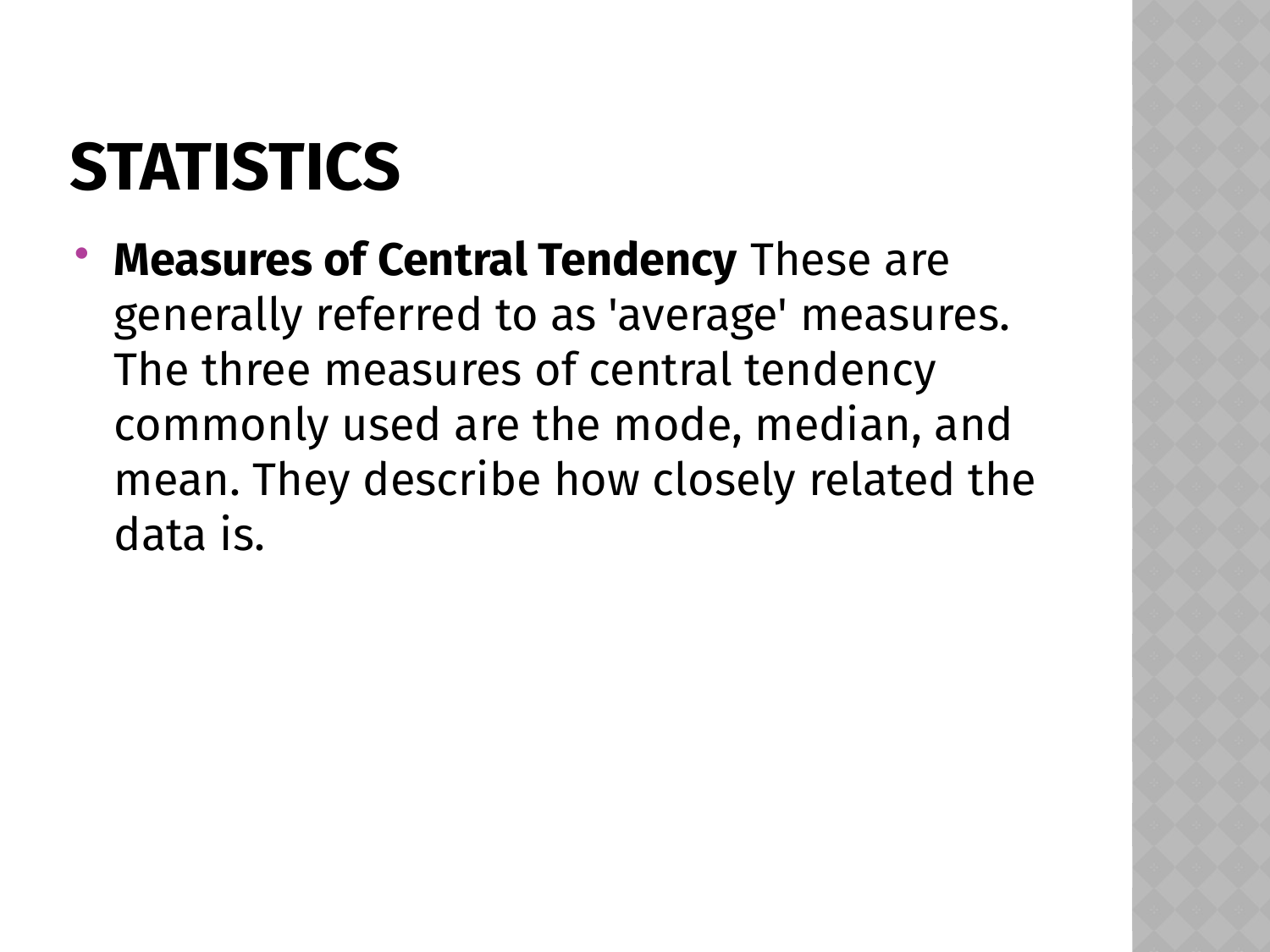

# STATISTICS
Measures of Central Tendency These are generally referred to as 'average' measures. The three measures of central tendency commonly used are the mode, median, and mean. They describe how closely related the data is.